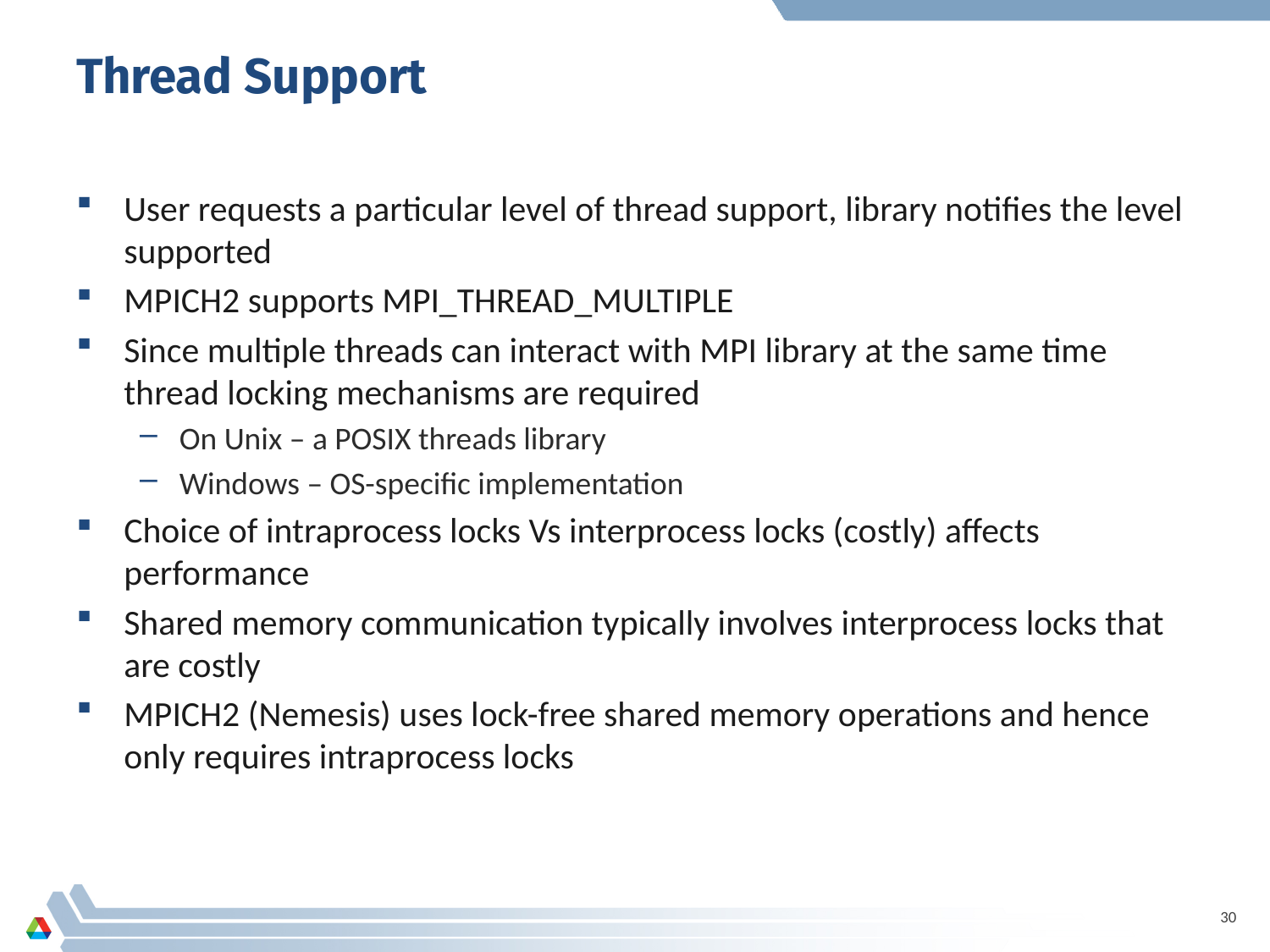

# Thread Support
User requests a particular level of thread support, library notifies the level supported
MPICH2 supports MPI_THREAD_MULTIPLE
Since multiple threads can interact with MPI library at the same time thread locking mechanisms are required
On Unix – a POSIX threads library
Windows – OS-specific implementation
Choice of intraprocess locks Vs interprocess locks (costly) affects performance
Shared memory communication typically involves interprocess locks that are costly
MPICH2 (Nemesis) uses lock-free shared memory operations and hence only requires intraprocess locks
30